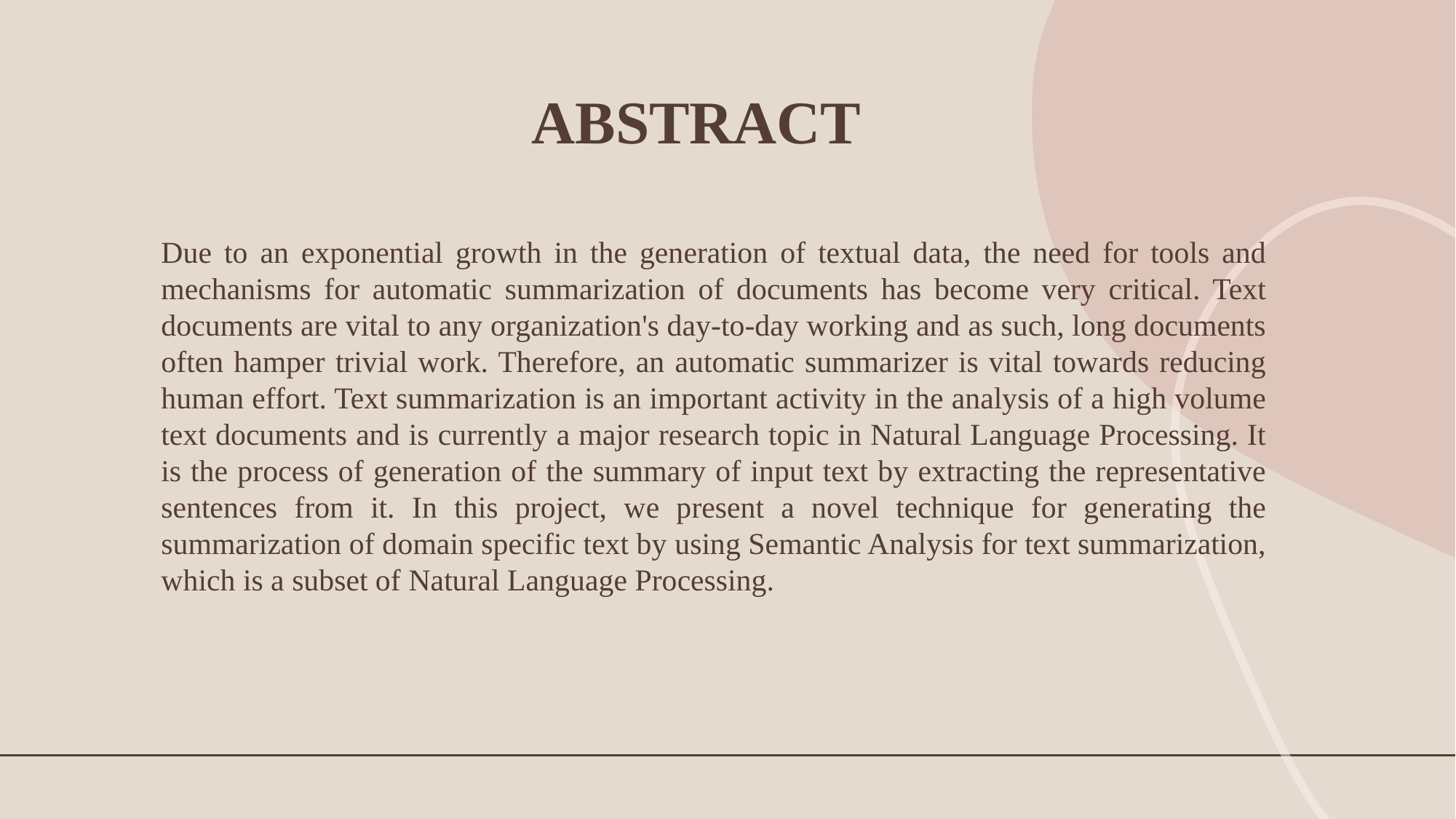

# ABSTRACT
Due to an exponential growth in the generation of textual data, the need for tools and mechanisms for automatic summarization of documents has become very critical. Text documents are vital to any organization's day-to-day working and as such, long documents often hamper trivial work. Therefore, an automatic summarizer is vital towards reducing human effort. Text summarization is an important activity in the analysis of a high volume text documents and is currently a major research topic in Natural Language Processing. It is the process of generation of the summary of input text by extracting the representative sentences from it. In this project, we present a novel technique for generating the summarization of domain specific text by using Semantic Analysis for text summarization, which is a subset of Natural Language Processing.